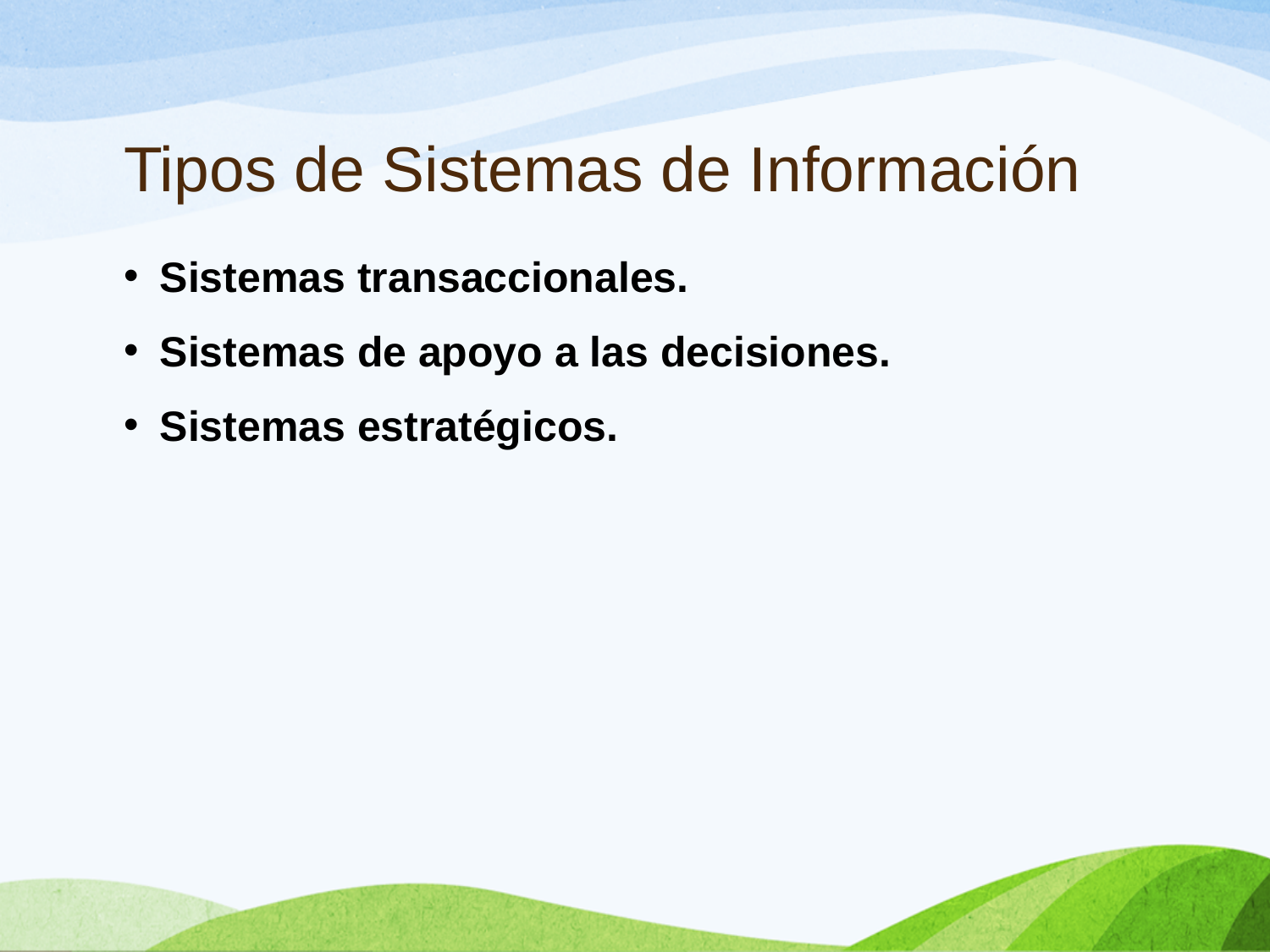

# Tipos de Sistemas de Información
Sistemas transaccionales.
Sistemas de apoyo a las decisiones.
Sistemas estratégicos.